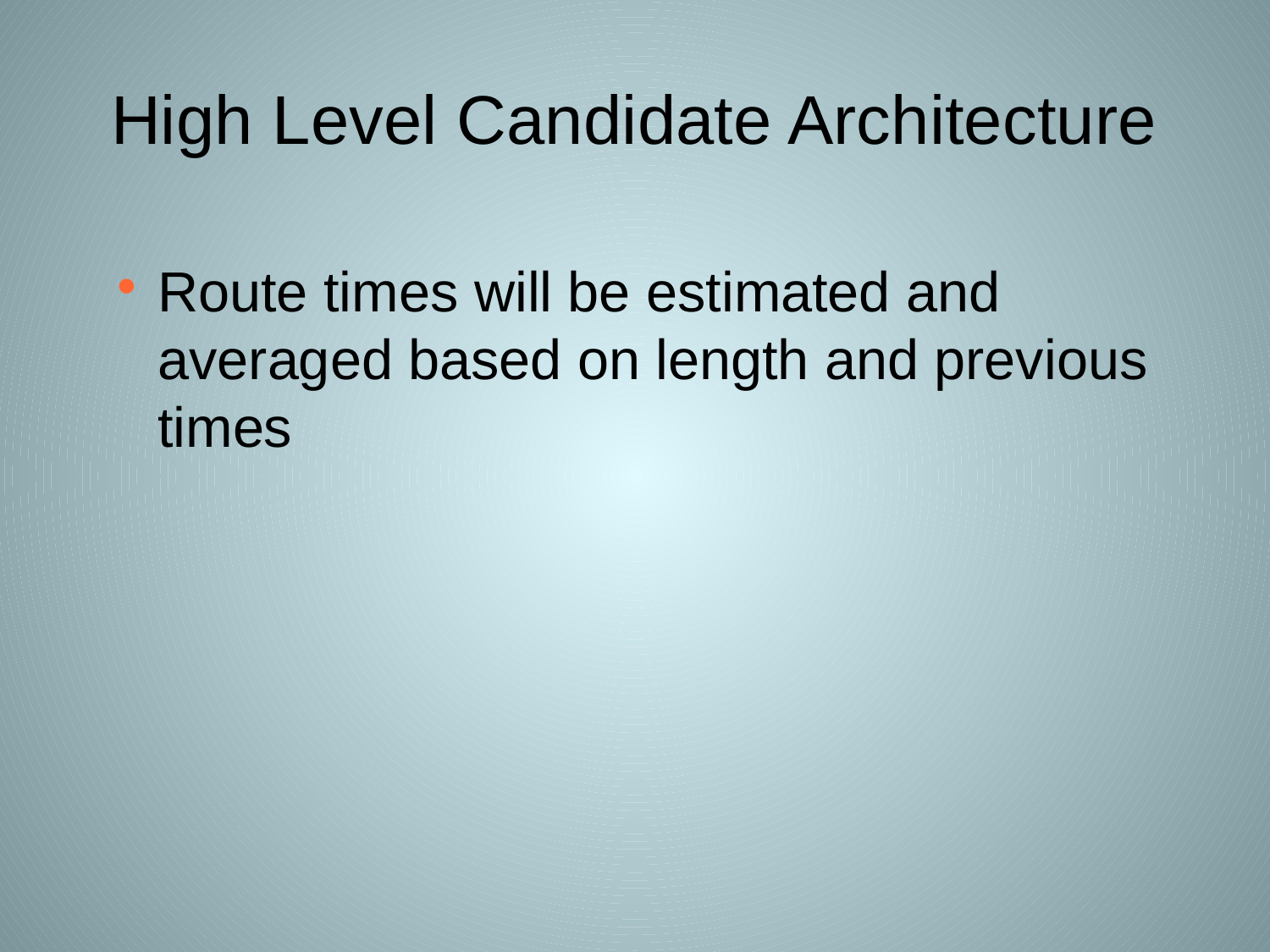

# High Level Candidate Architecture
Route times will be estimated and averaged based on length and previous times